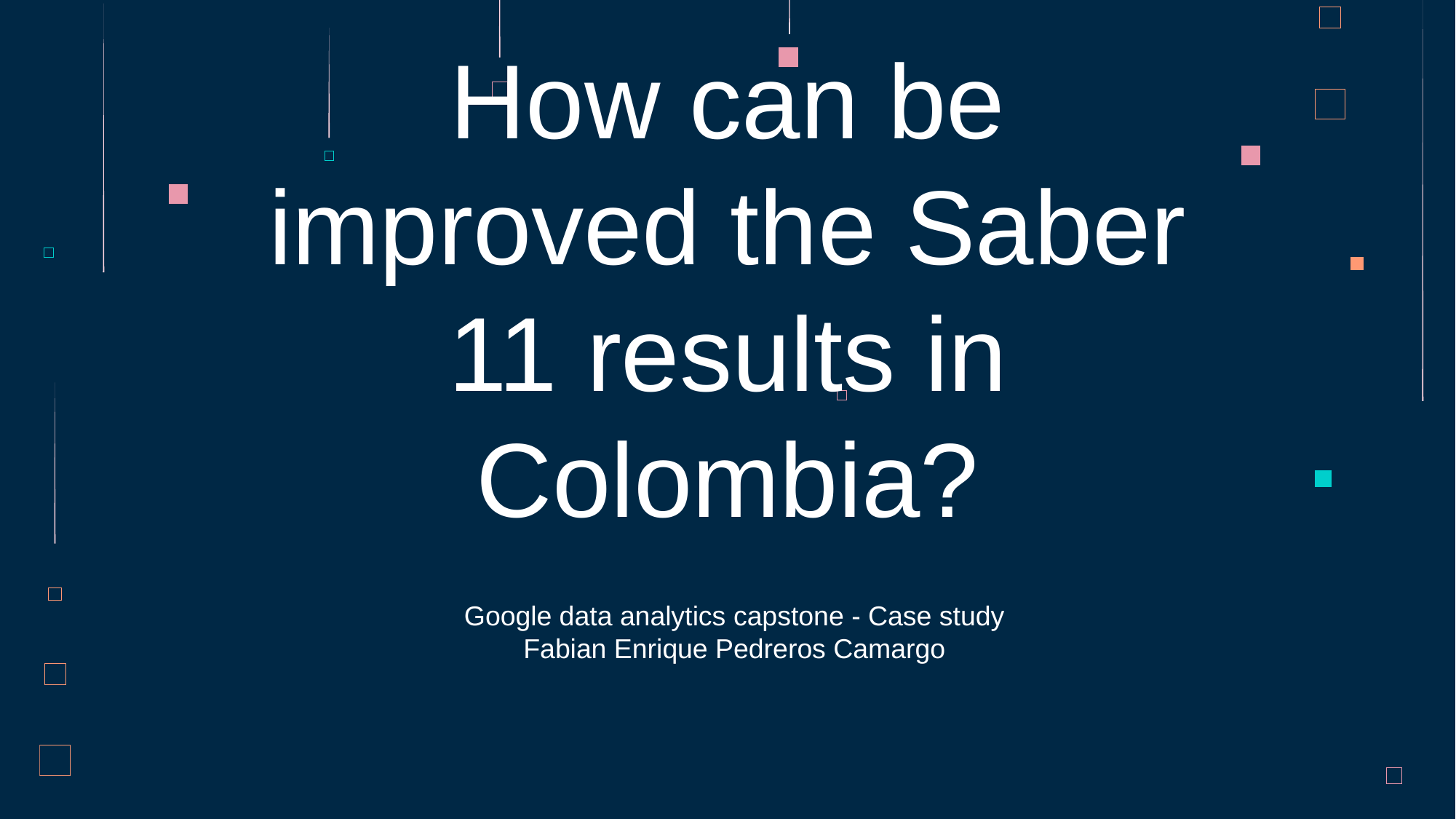

# How can be improved the Saber 11 results in Colombia?
Google data analytics capstone - Case study
Fabian Enrique Pedreros Camargo